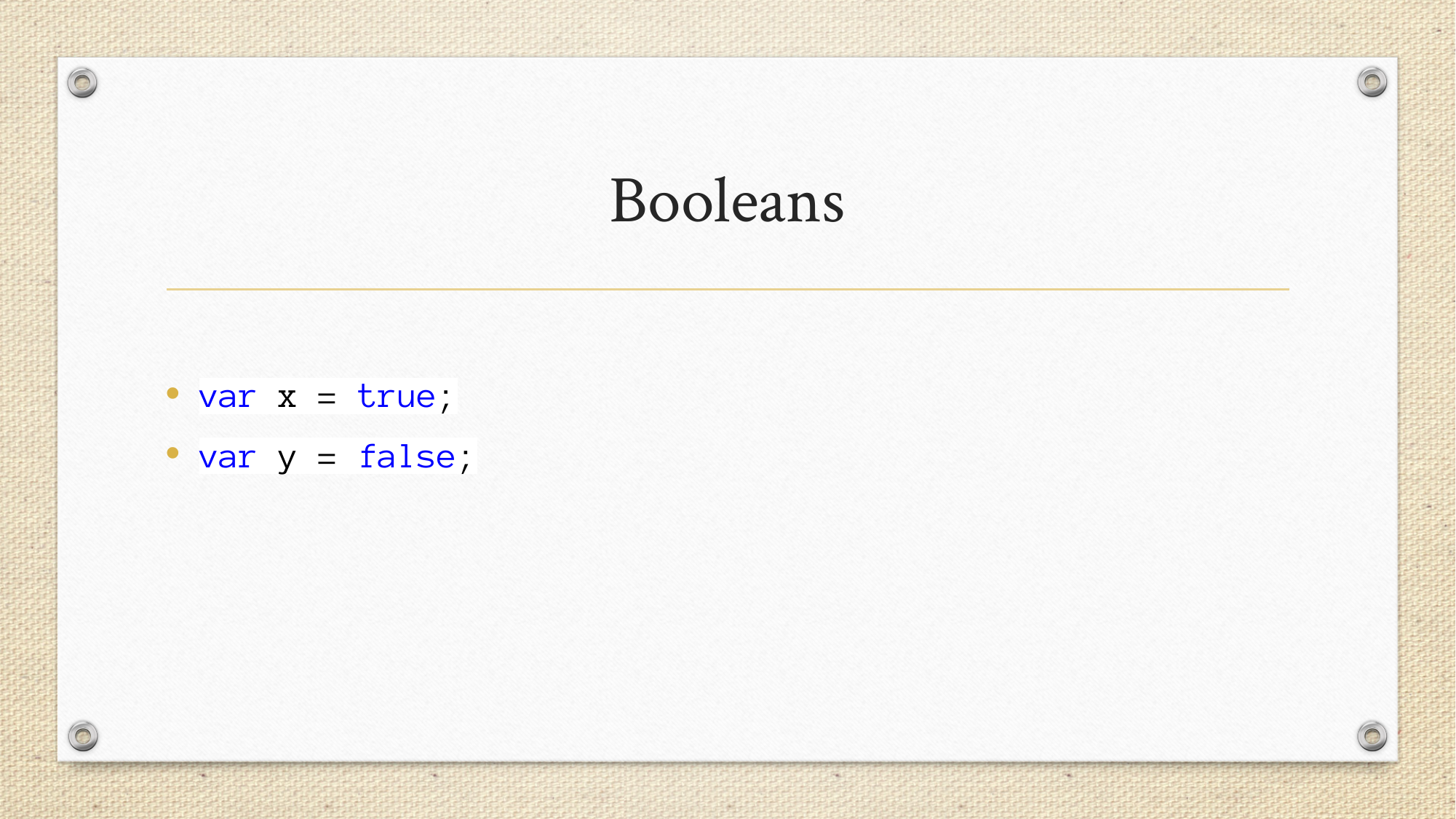

# Booleans

var x = true;
var y = false;